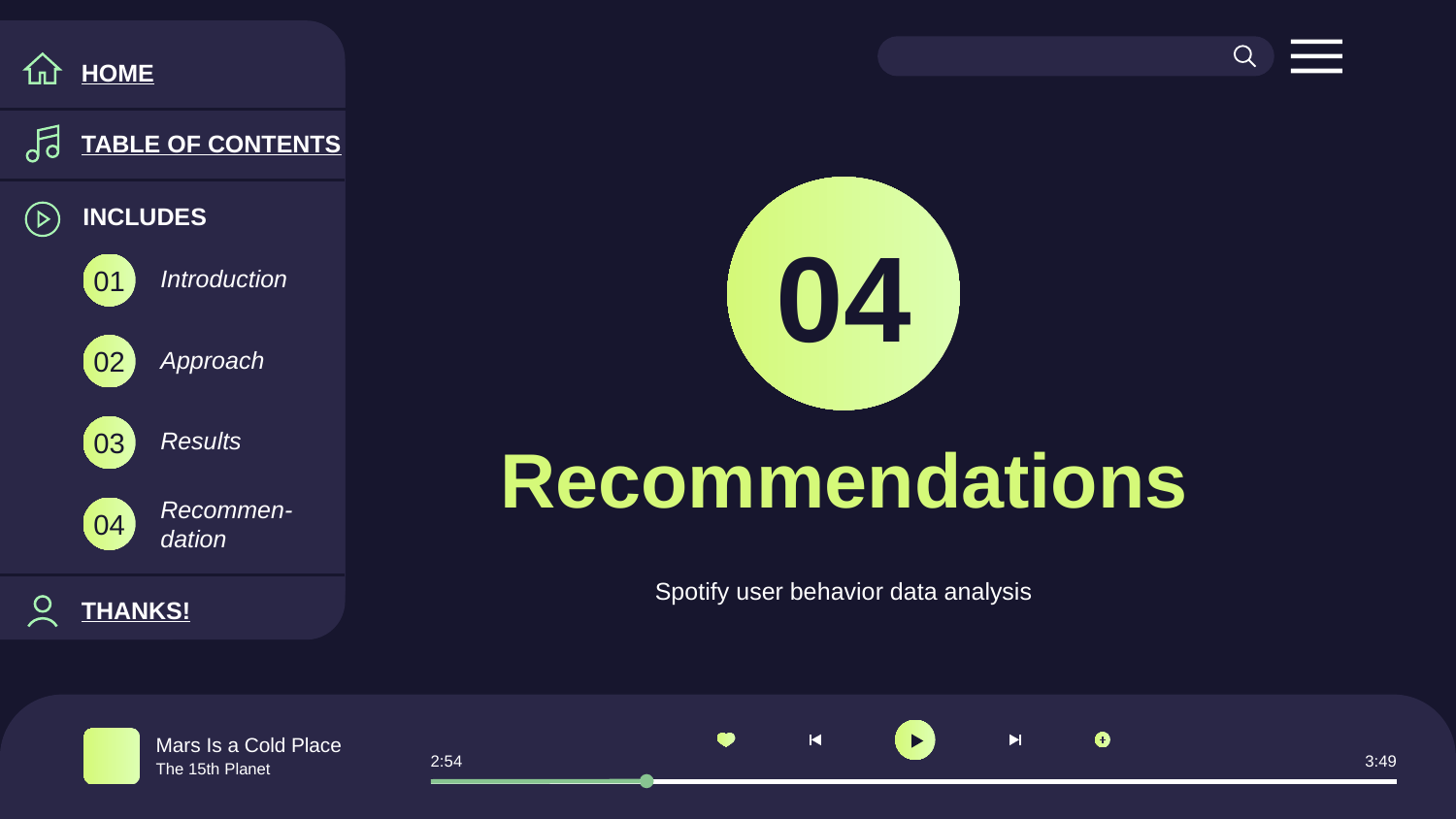

HOME

TABLE OF CONTENTS

INCLUDES

04
Introduction
01
Approach
02
Results
# Recommendations
03
Recommen-dation
04
Spotify user behavior data analysis
THANKS!